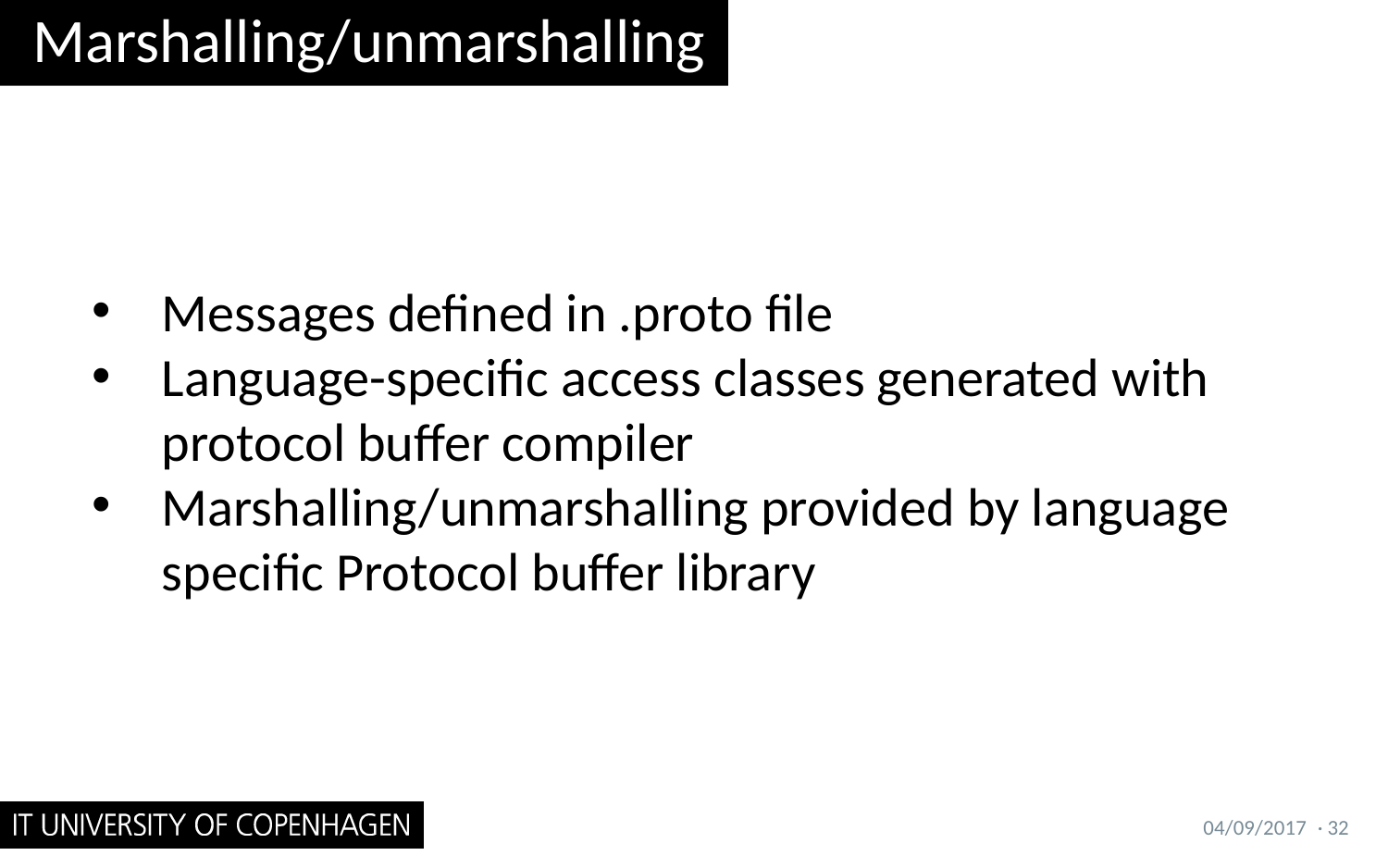

# Marshalling/unmarshalling
Messages defined in .proto file
Language-specific access classes generated with protocol buffer compiler
Marshalling/unmarshalling provided by language specific Protocol buffer library
04/09/2017
· 32